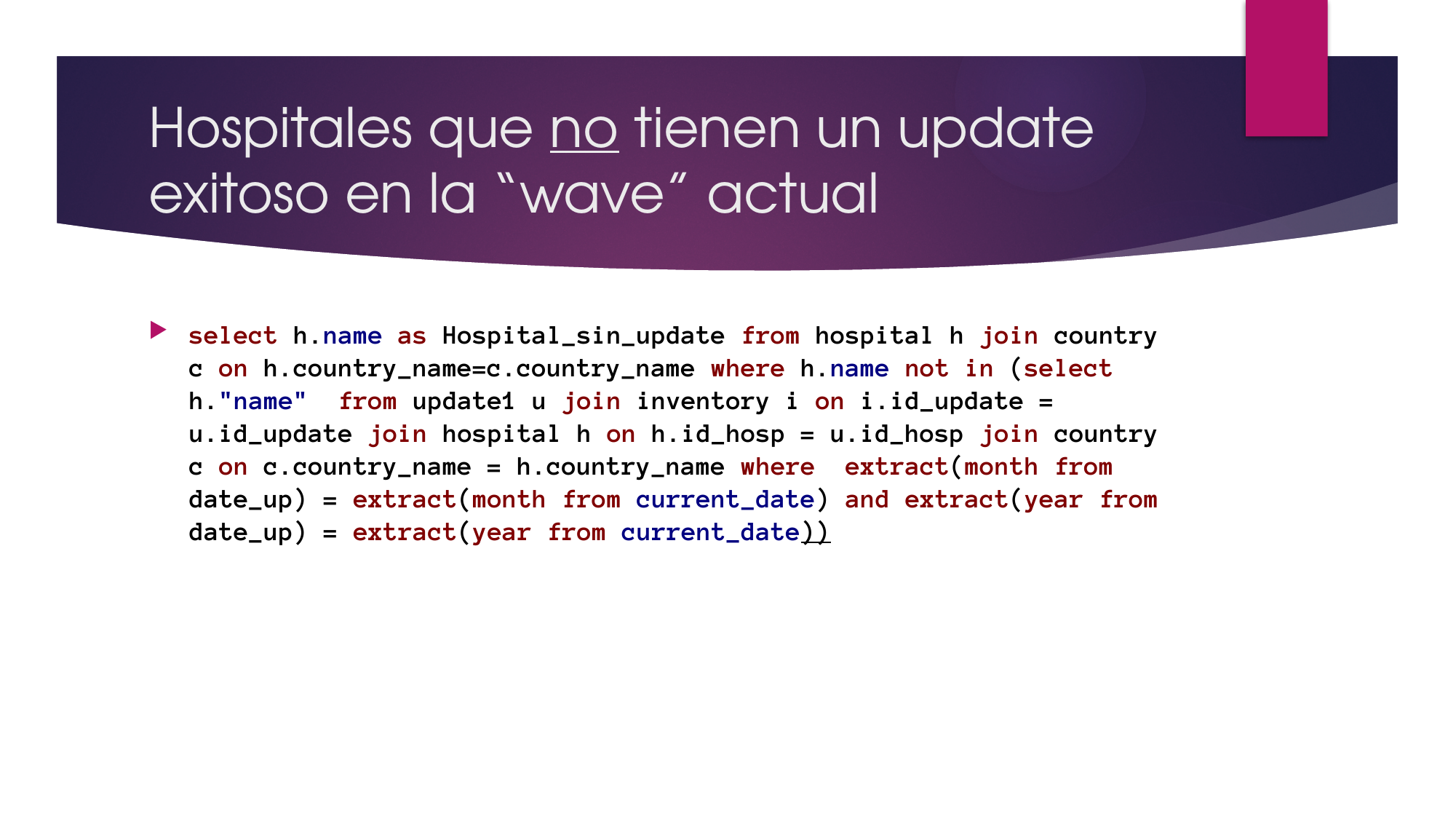

# Hospitales que no tienen un update exitoso en la “wave” actual
select h.name as Hospital_sin_update from hospital h join country c on h.country_name=c.country_name where h.name not in (select h."name"  from update1 u join inventory i on i.id_update = u.id_update join hospital h on h.id_hosp = u.id_hosp join country c on c.country_name = h.country_name where  extract(month from date_up) = extract(month from current_date) and extract(year from date_up) = extract(year from current_date))